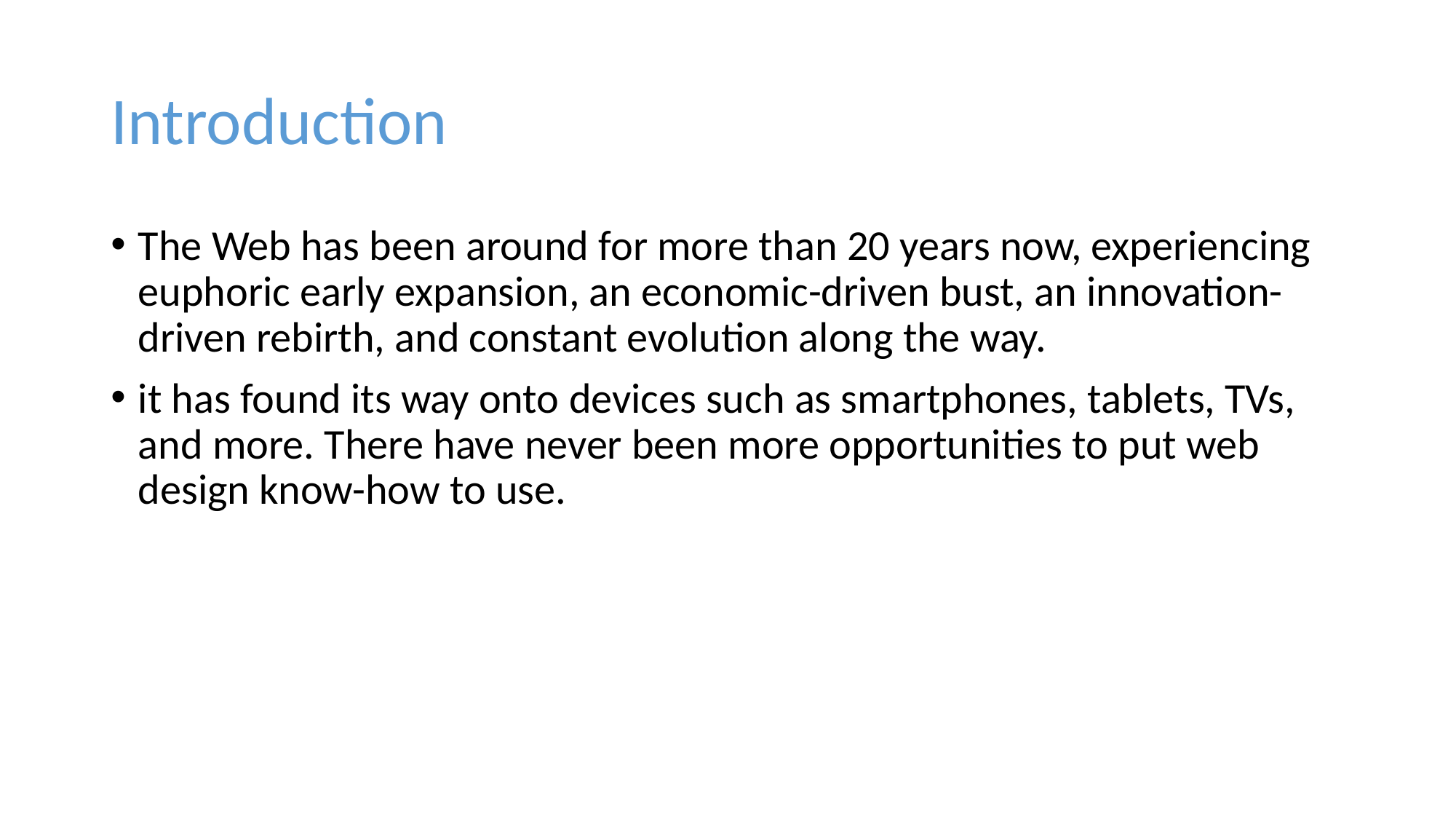

# Introduction
The Web has been around for more than 20 years now, experiencing euphoric early expansion, an economic-driven bust, an innovation-driven rebirth, and constant evolution along the way.
it has found its way onto devices such as smartphones, tablets, TVs, and more. There have never been more opportunities to put web design know-how to use.